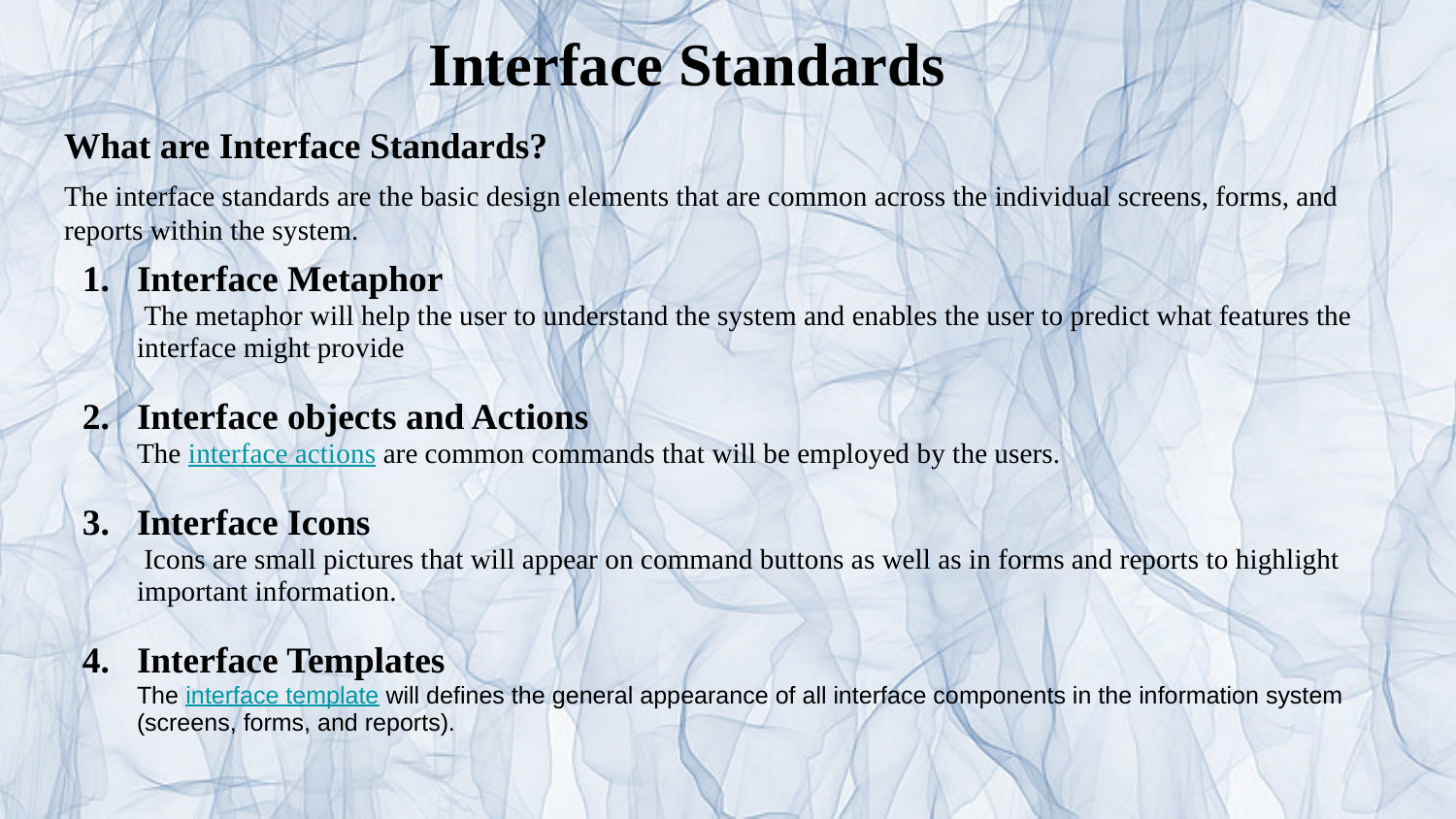

Interface Standards
What are Interface Standards?
The interface standards are the basic design elements that are common across the individual screens, forms, and reports within the system.
Interface Metaphor
 The metaphor will help the user to understand the system and enables the user to predict what features the interface might provide

Interface objects and Actions
The interface actions are common commands that will be employed by the users.

Interface Icons
 Icons are small pictures that will appear on command buttons as well as in forms and reports to highlight important information.

Interface Templates
The interface template will defines the general appearance of all interface components in the information system (screens, forms, and reports).